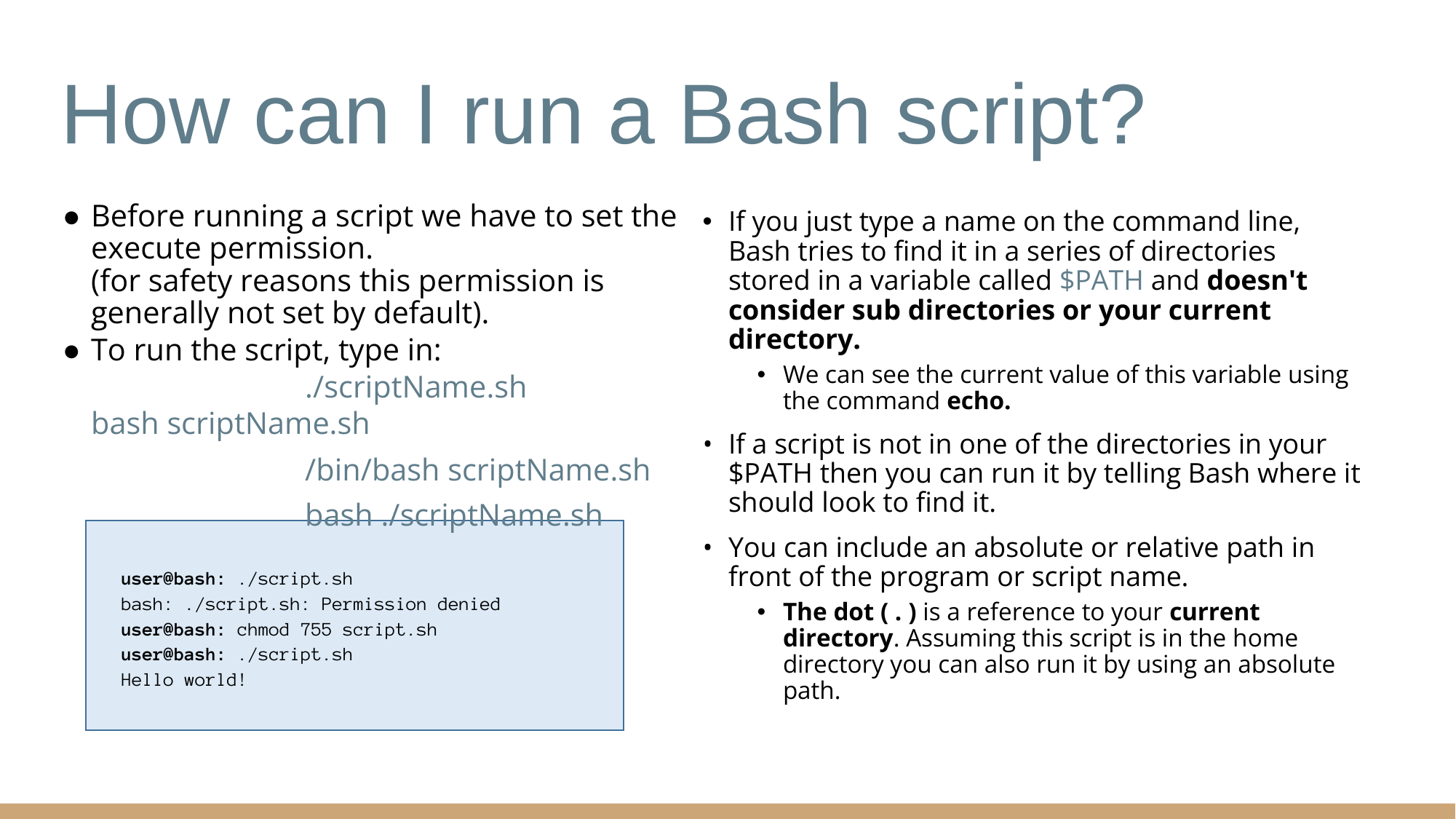

# How can I run a Bash script?
Before running a script we have to set the execute permission.
(for safety reasons this permission is generally not set by default).
To run the script, type in:
./scriptName.sh
				bash scriptName.sh
/bin/bash scriptName.sh
bash ./scriptName.sh

user@bash: ./script.sh
bash: ./script.sh: Permission denied
user@bash: chmod 755 script.sh
user@bash: ./script.sh
Hello world!

If you just type a name on the command line, Bash tries to find it in a series of directories stored in a variable called $PATH and doesn't consider sub directories or your current directory.
We can see the current value of this variable using the command echo.
If a script is not in one of the directories in your $PATH then you can run it by telling Bash where it should look to find it.
You can include an absolute or relative path in front of the program or script name.
The dot ( . ) is a reference to your current directory. Assuming this script is in the home directory you can also run it by using an absolute path.